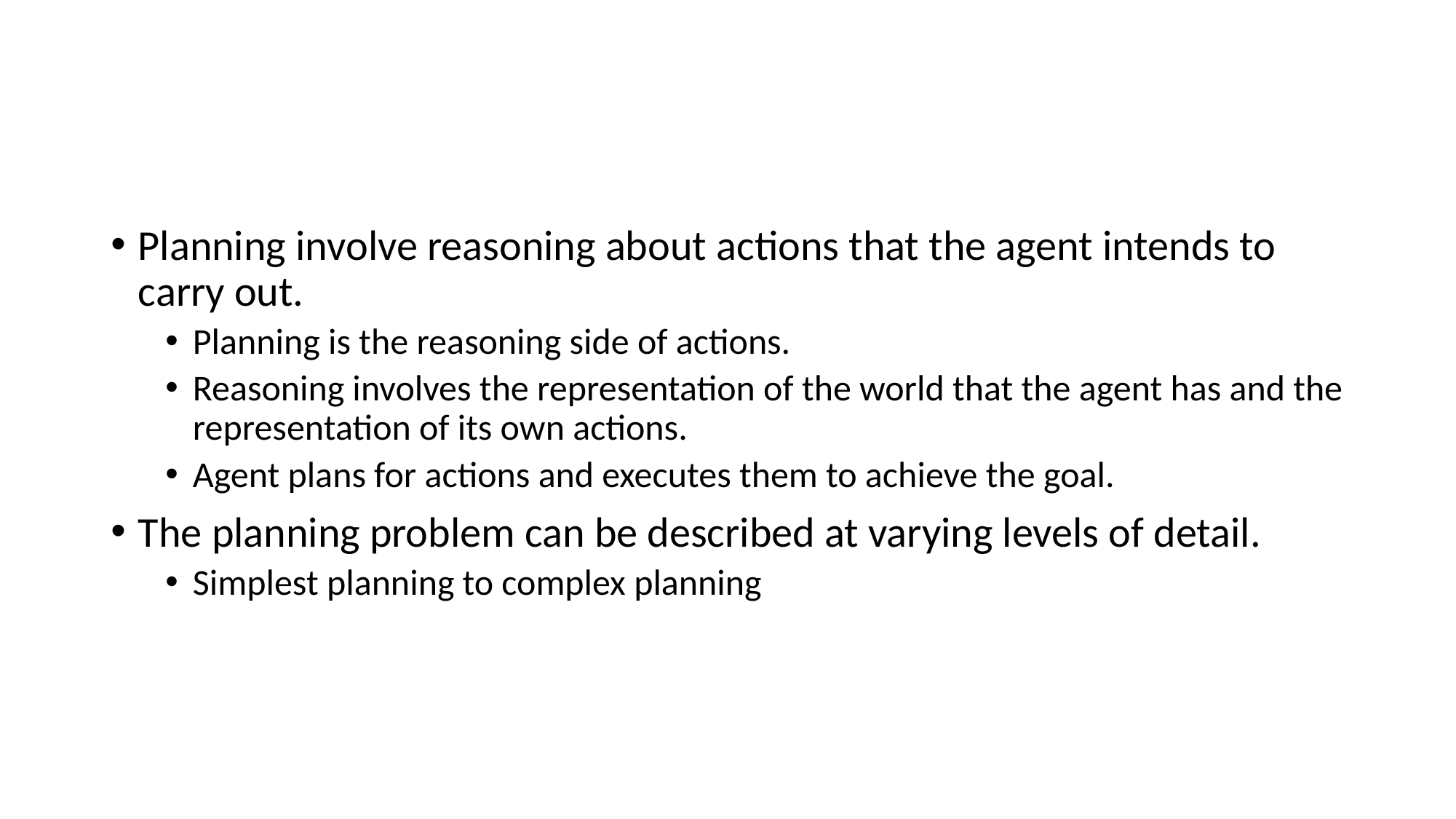

#
Planning involve reasoning about actions that the agent intends to carry out.
Planning is the reasoning side of actions.
Reasoning involves the representation of the world that the agent has and the representation of its own actions.
Agent plans for actions and executes them to achieve the goal.
The planning problem can be described at varying levels of detail.
Simplest planning to complex planning